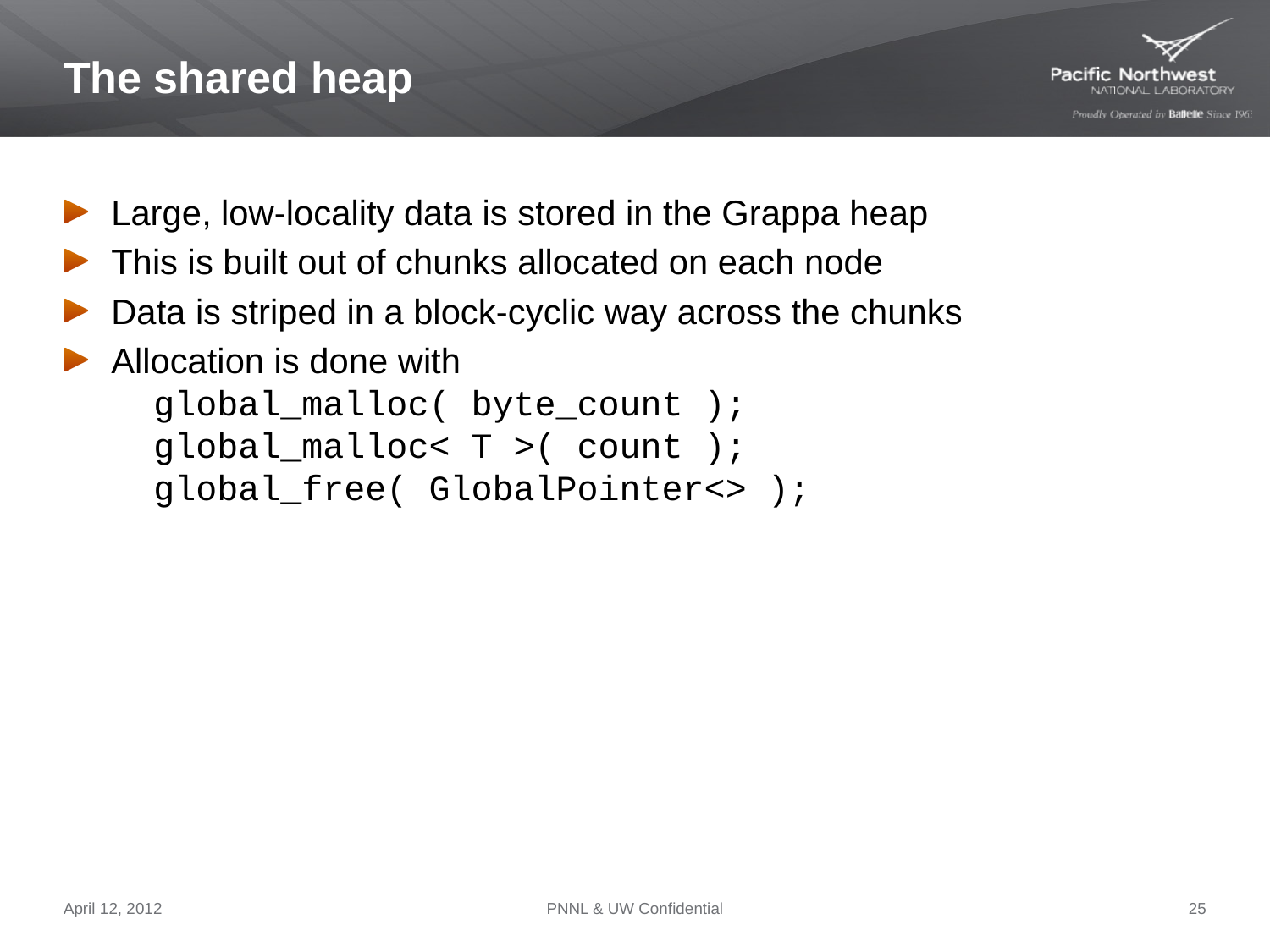

# The shared heap
Large, low-locality data is stored in the Grappa heap
This is built out of chunks allocated on each node
Data is striped in a block-cyclic way across the chunks
Allocation is done with
  global_malloc( byte_count );
  global_malloc< T >( count );
  global_free( GlobalPointer<> );

April 12, 2012
PNNL & UW Confidential
25